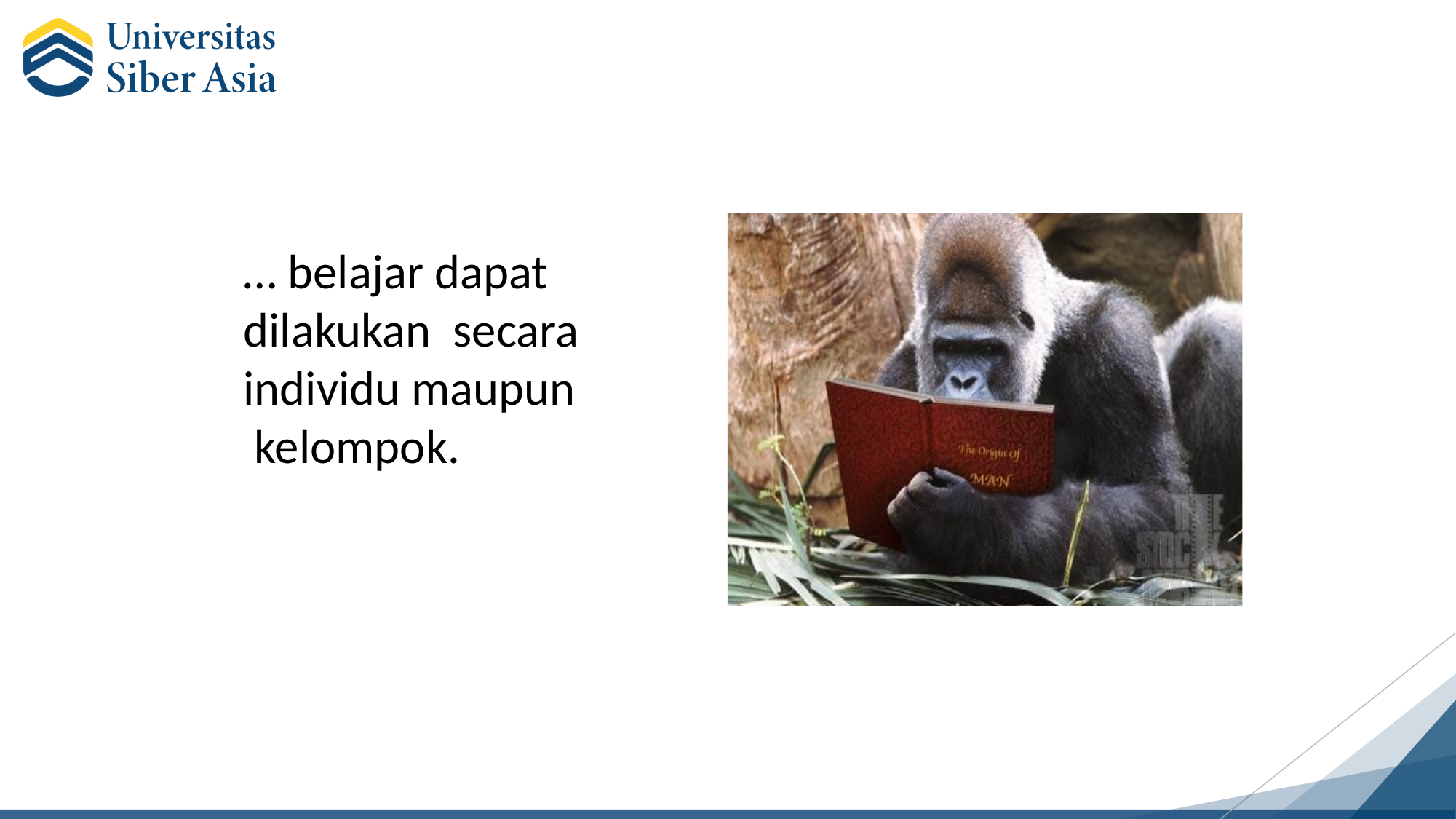

… belajar dapat dilakukan  secara individu maupun  kelompok.